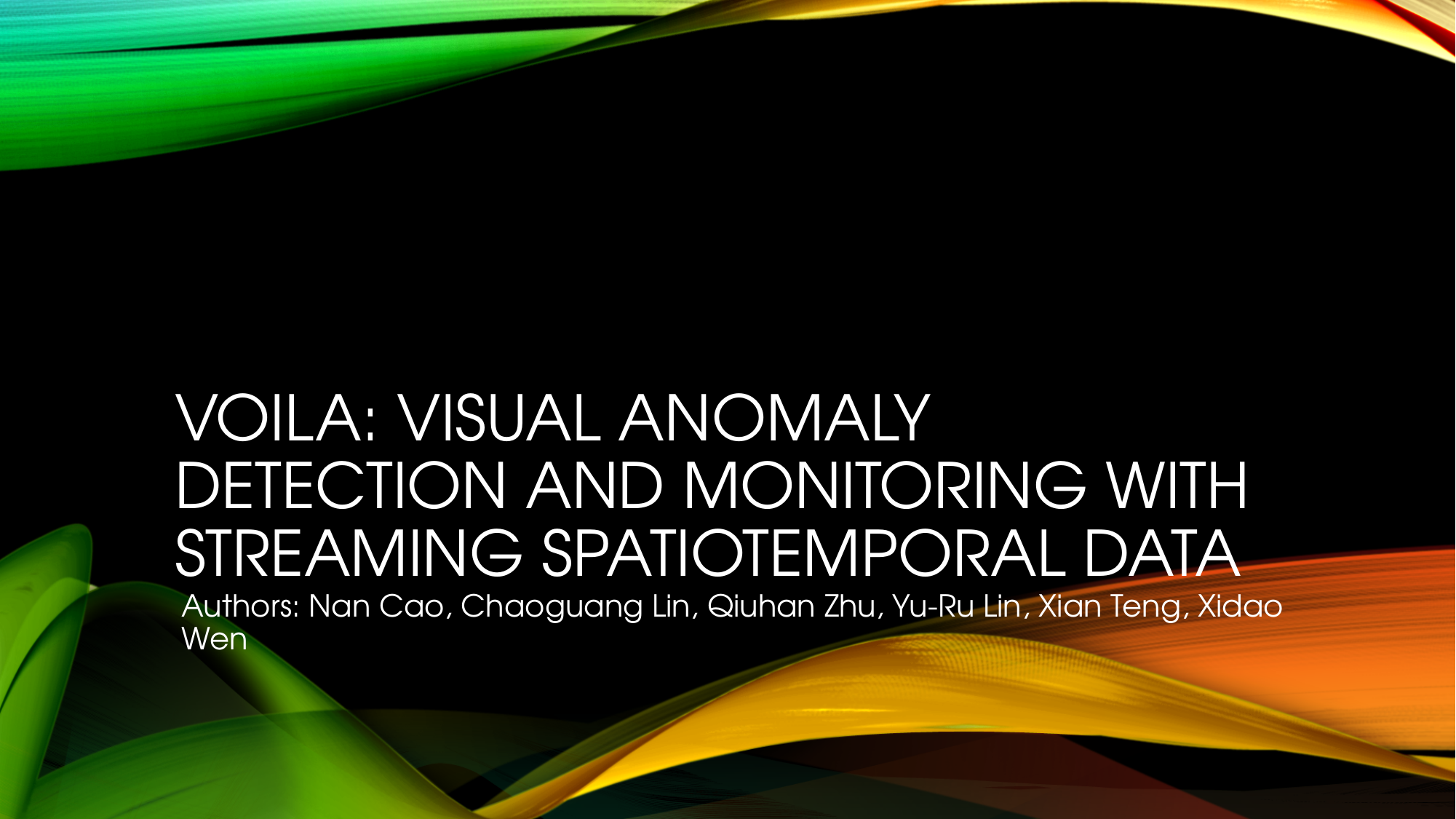

# Voila: Visual Anomaly Detection and Monitoring with Streaming Spatiotemporal Data
Authors: Nan Cao, Chaoguang Lin, Qiuhan Zhu, Yu-Ru Lin, Xian Teng, Xidao Wen